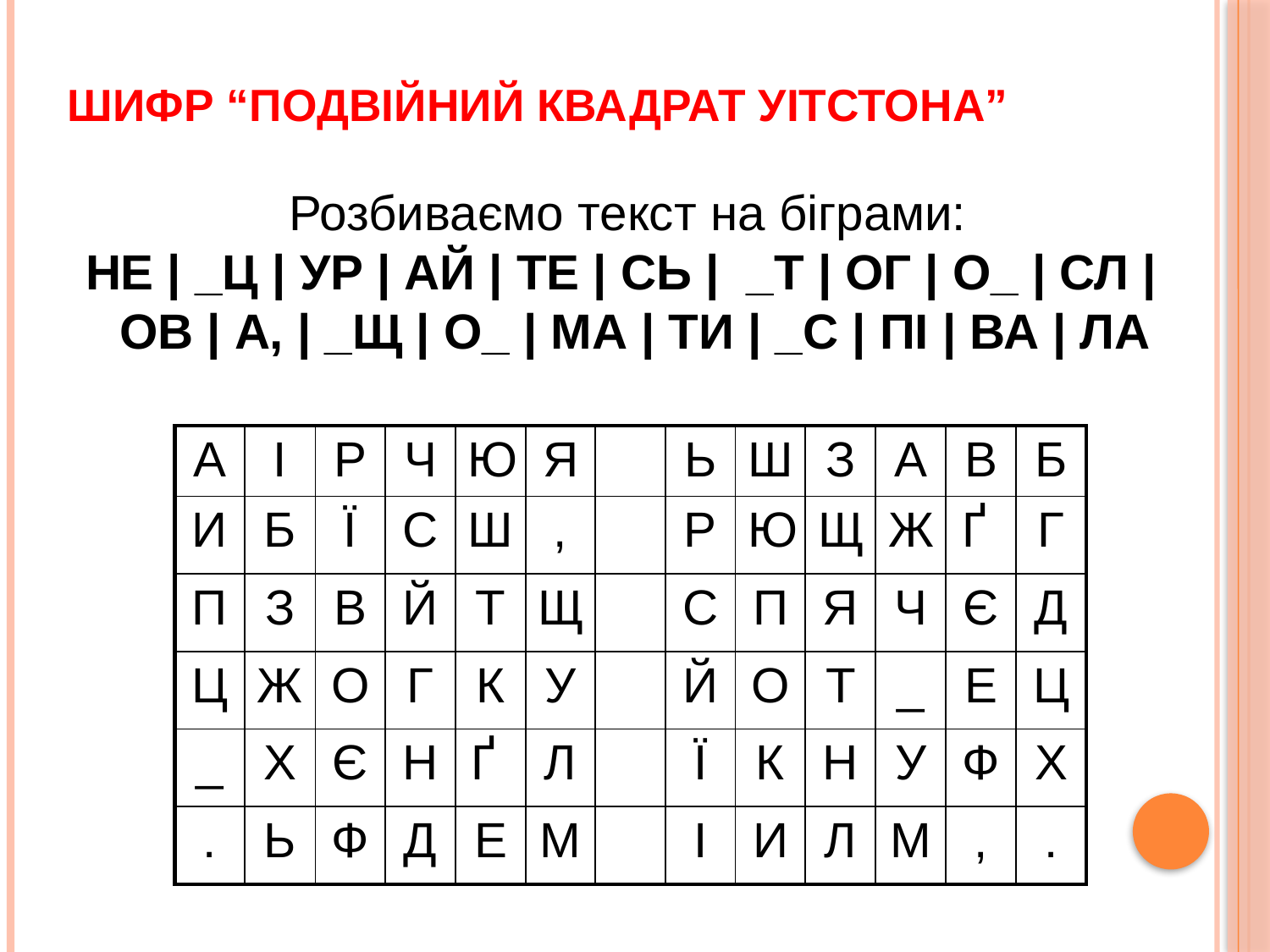

# Шифр “Подвійний квадрат Уітстона”
Розбиваємо текст на біграми:
НЕ | _Ц | УР | АЙ | ТЕ | СЬ |  _Т | ОГ | О_ | СЛ |
ОВ | А, | _Щ | О_ | МА | ТИ | _С | ПІ | ВА | ЛА
| А | І | Р | Ч | Ю | Я |  | Ь | Ш | З | А | В | Б |
| --- | --- | --- | --- | --- | --- | --- | --- | --- | --- | --- | --- | --- |
| И | Б | Ї | С | Ш | , |  | Р | Ю | Щ | Ж | Ґ | Г |
| П | З | В | Й | Т | Щ |  | С | П | Я | Ч | Є | Д |
| Ц | Ж | О | Г | К | У |  | Й | О | Т | \_ | Е | Ц |
| \_ | Х | Є | Н | Ґ | Л |  | Ї | К | Н | У | Ф | Х |
| . | Ь | Ф | Д | Е | М |  | І | И | Л | М | , | . |